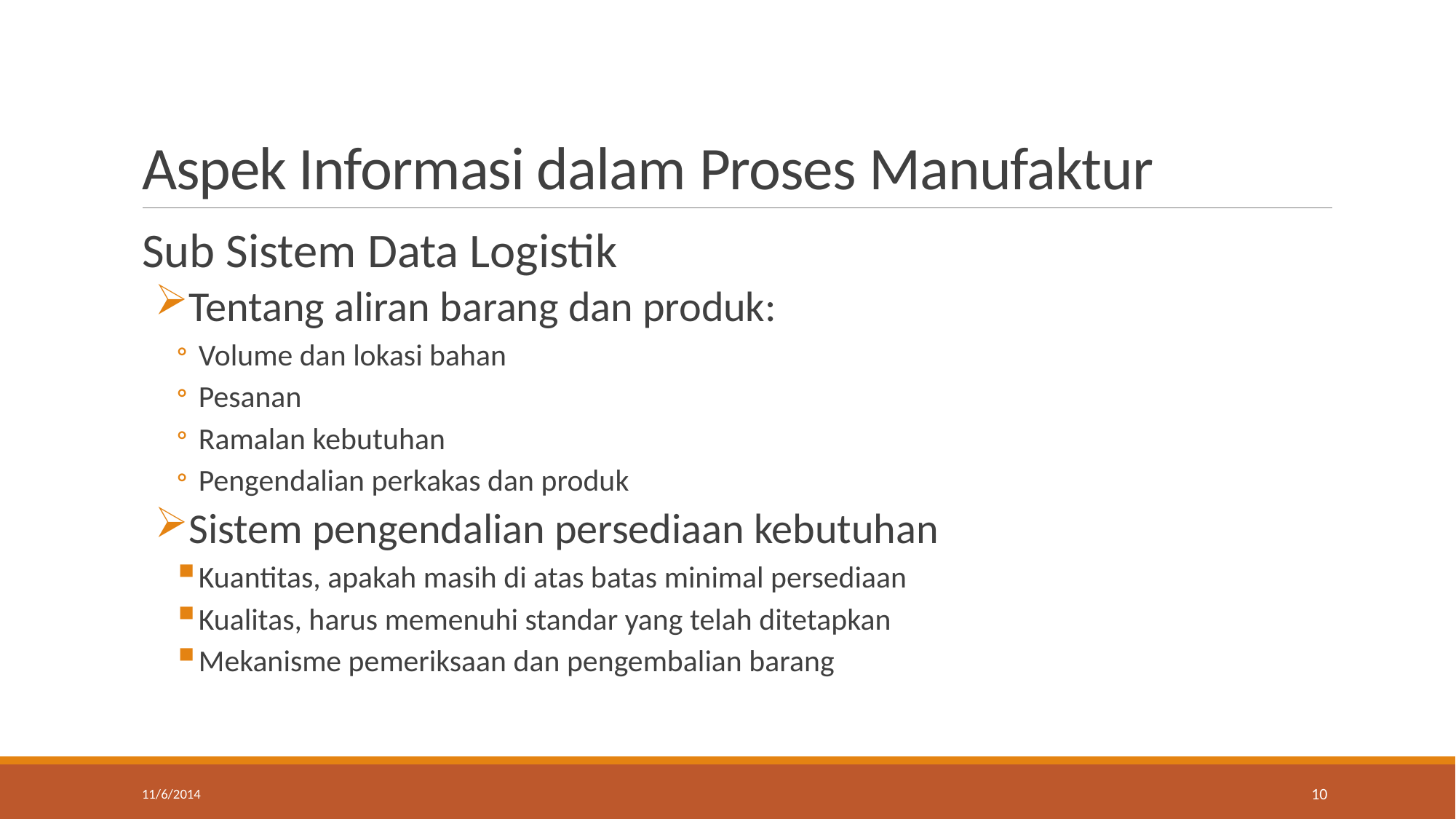

# Aspek Informasi dalam Proses Manufaktur
Sub Sistem Data Logistik
Tentang aliran barang dan produk:
Volume dan lokasi bahan
Pesanan
Ramalan kebutuhan
Pengendalian perkakas dan produk
Sistem pengendalian persediaan kebutuhan
Kuantitas, apakah masih di atas batas minimal persediaan
Kualitas, harus memenuhi standar yang telah ditetapkan
Mekanisme pemeriksaan dan pengembalian barang

11/6/2014
10